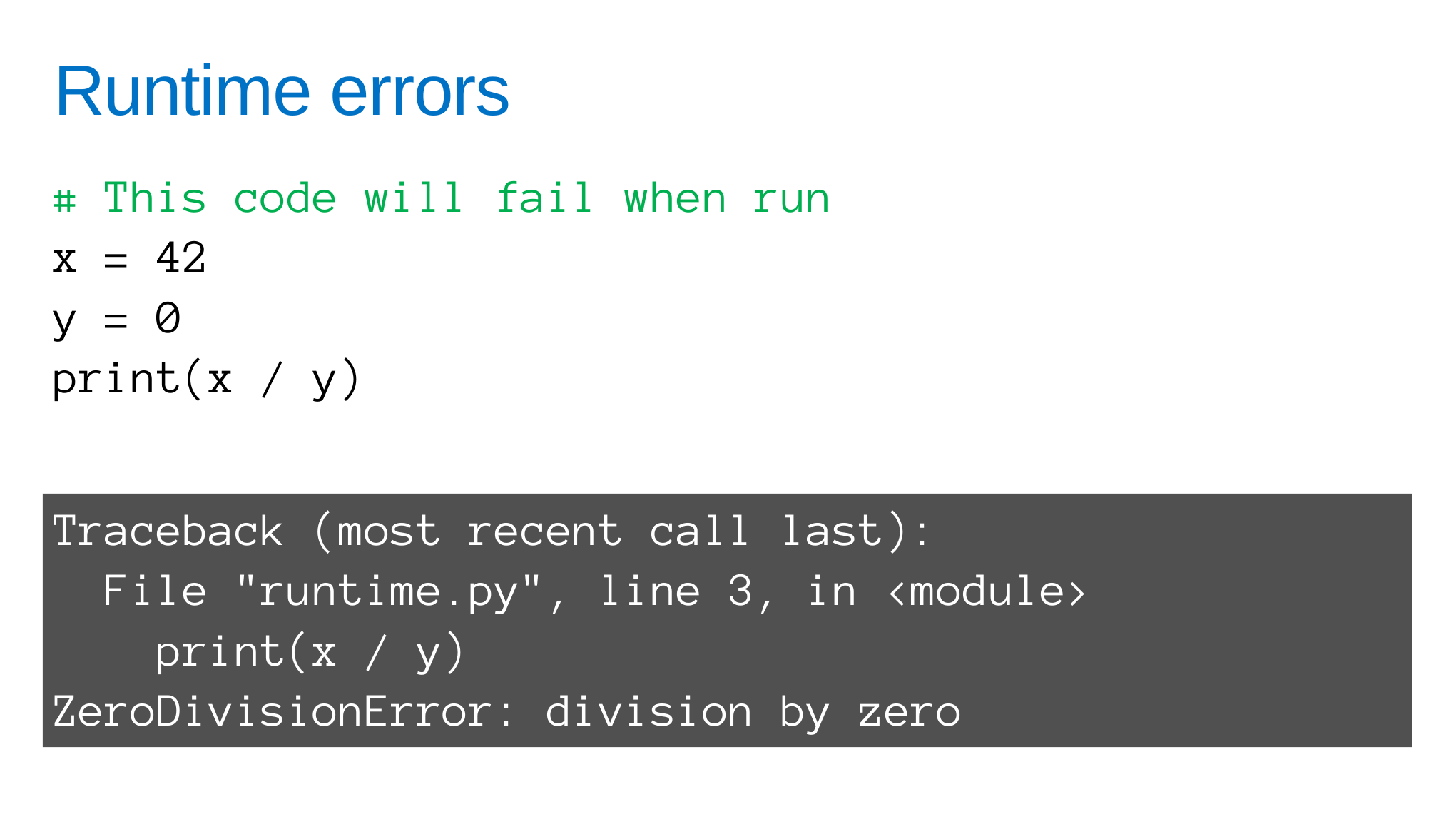

# Runtime errors
# This code will fail when run
x = 42
y = 0
print(x / y)

Traceback (most recent call last):
  File "runtime.py", line 3, in <module>
    print(x / y)
ZeroDivisionError: division by zero